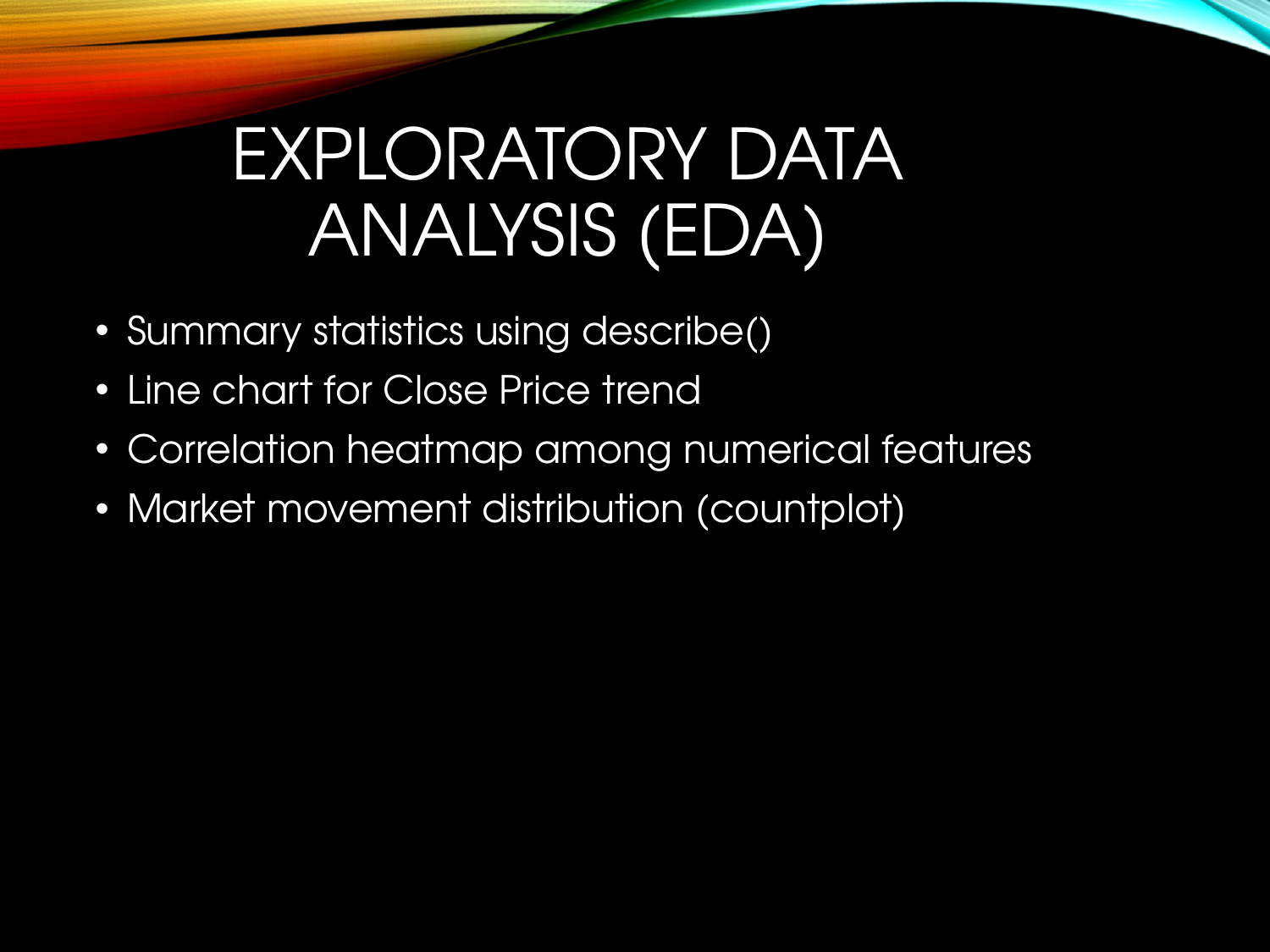

# Exploratory Data Analysis (EDA)
Summary statistics using describe()
Line chart for Close Price trend
Correlation heatmap among numerical features
Market movement distribution (countplot)